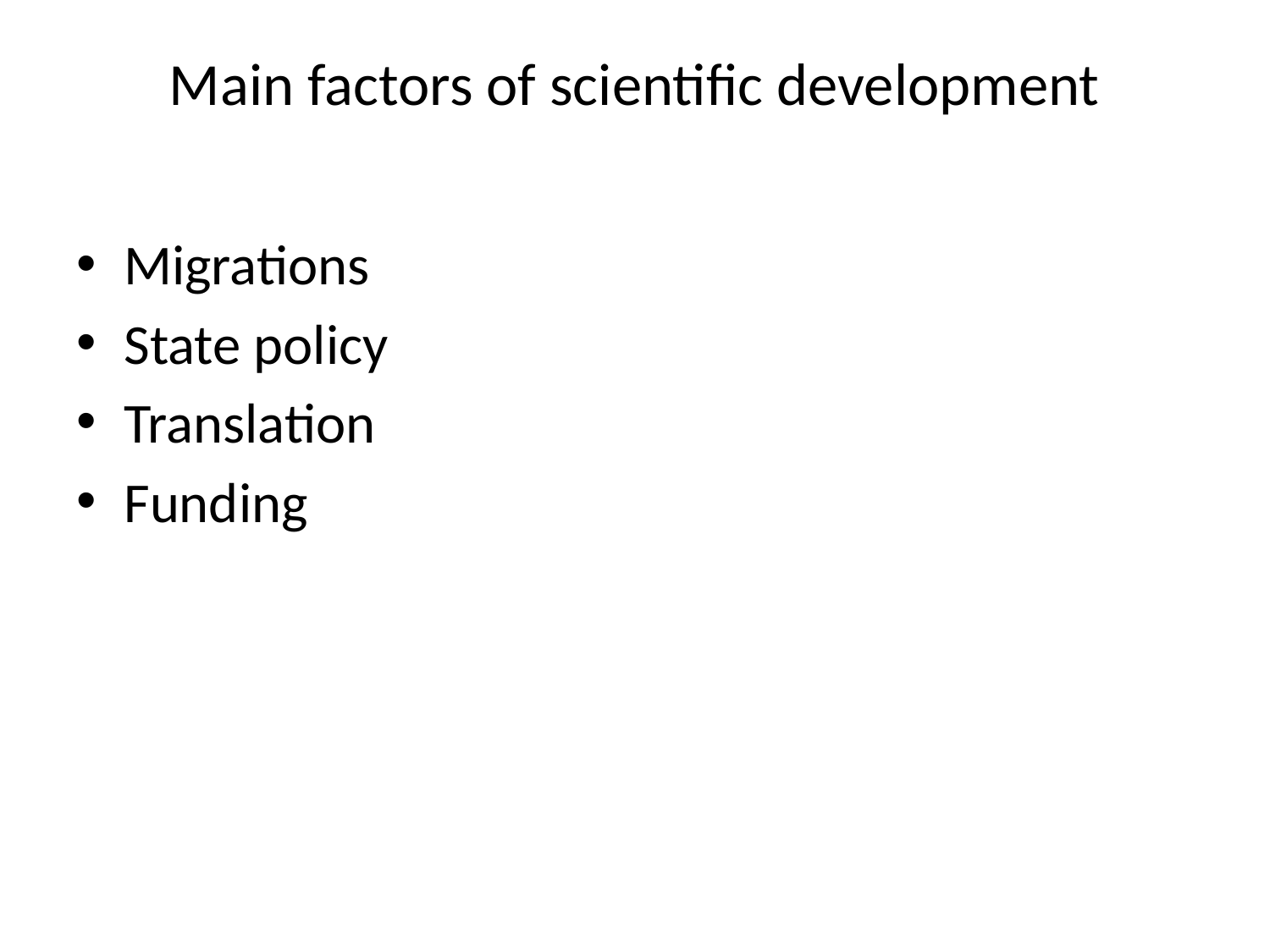

# Main factors of scientific development
Migrations
State policy
Translation
Funding